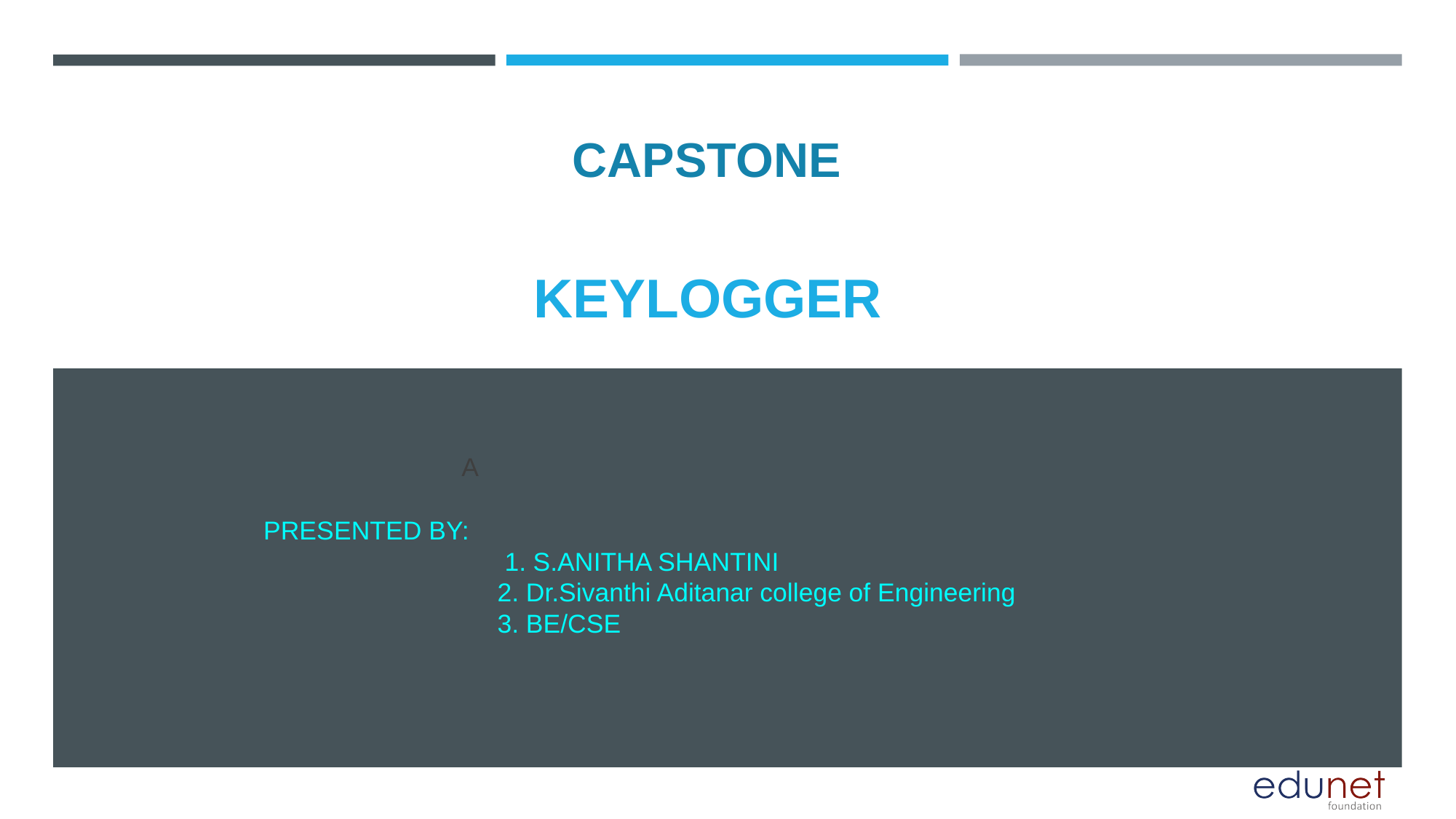

CAPSTONE
# KEYLOGGER
A

PRESENTED BY:
                                  1. S.ANITHA SHANTINI
                                 2. Dr.Sivanthi Aditanar college of Engineering
                                 3. BE/CSE